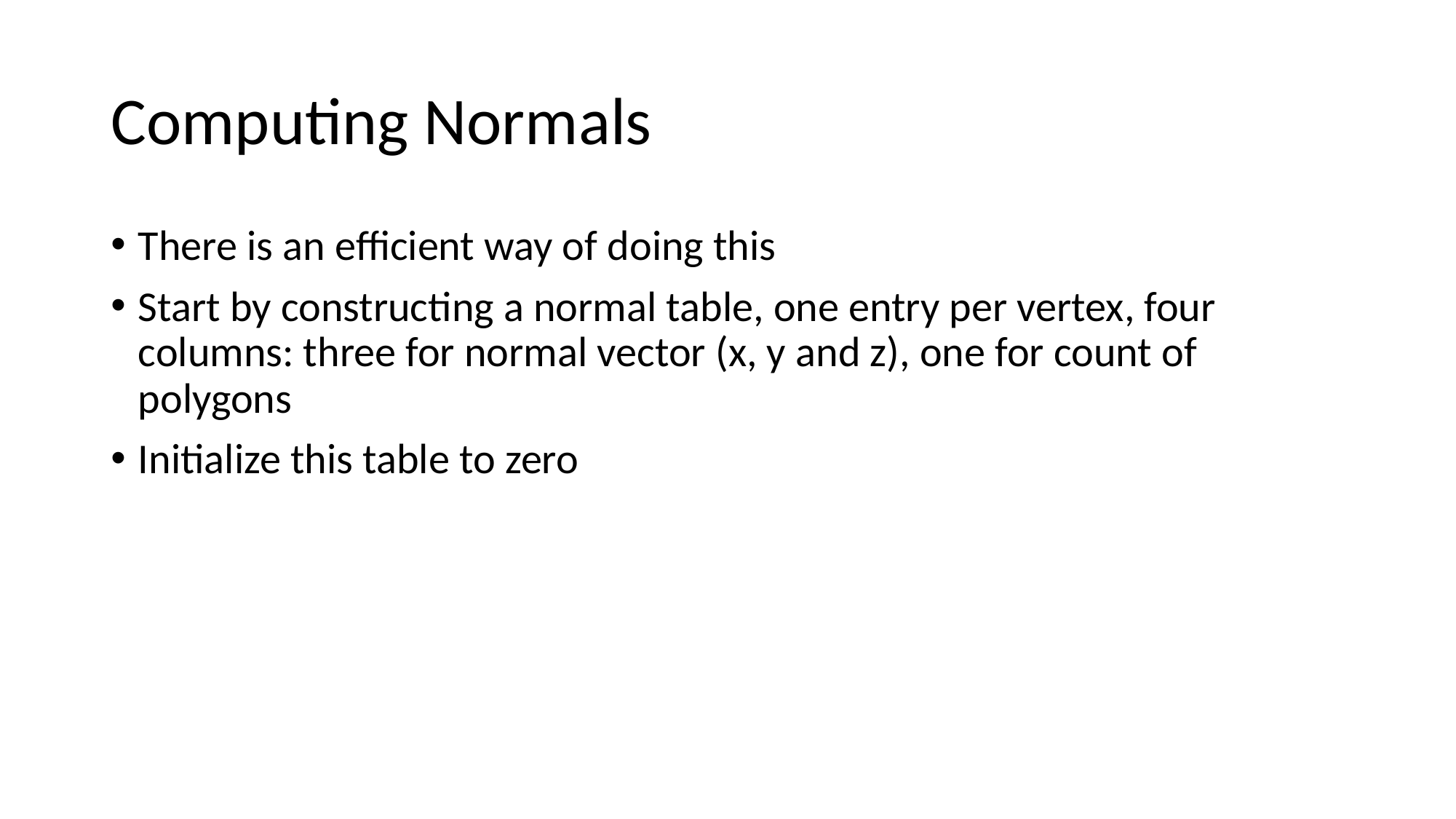

# Computing Normals
There is an efficient way of doing this
Start by constructing a normal table, one entry per vertex, four columns: three for normal vector (x, y and z), one for count of polygons
Initialize this table to zero